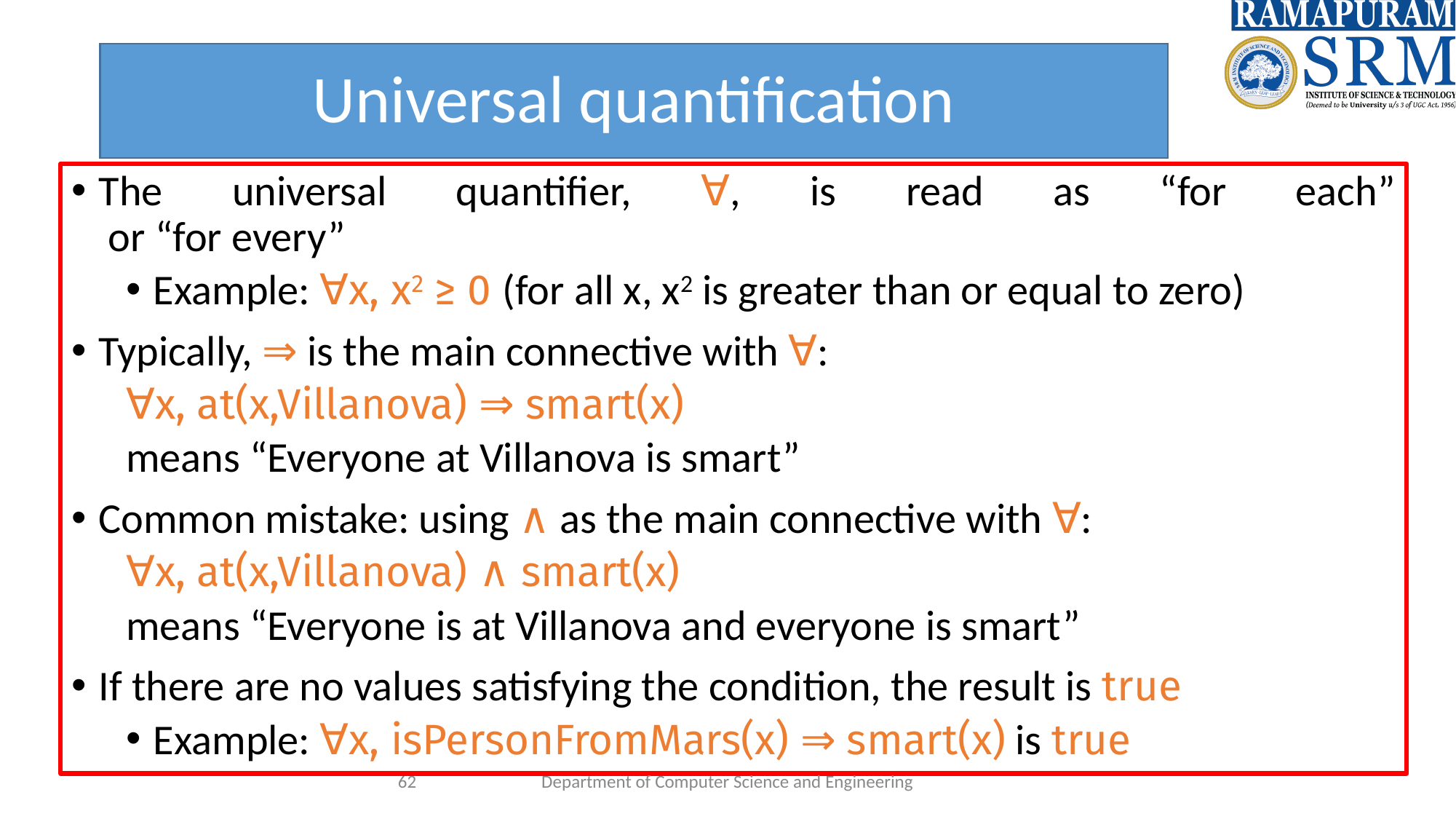

# Universal quantification
The universal quantifier, ∀, is read as “for each”
 or “for every”
Example: ∀x, x2 ≥ 0 (for all x, x2 is greater than or equal to zero)
Typically, ⇒ is the main connective with ∀:
∀x, at(x,Villanova) ⇒ smart(x)
means “Everyone at Villanova is smart”
Common mistake: using ∧ as the main connective with ∀:
∀x, at(x,Villanova) ∧ smart(x)
means “Everyone is at Villanova and everyone is smart”
If there are no values satisfying the condition, the result is true
Example: ∀x, isPersonFromMars(x) ⇒ smart(x) is true
62
Department of Computer Science and Engineering